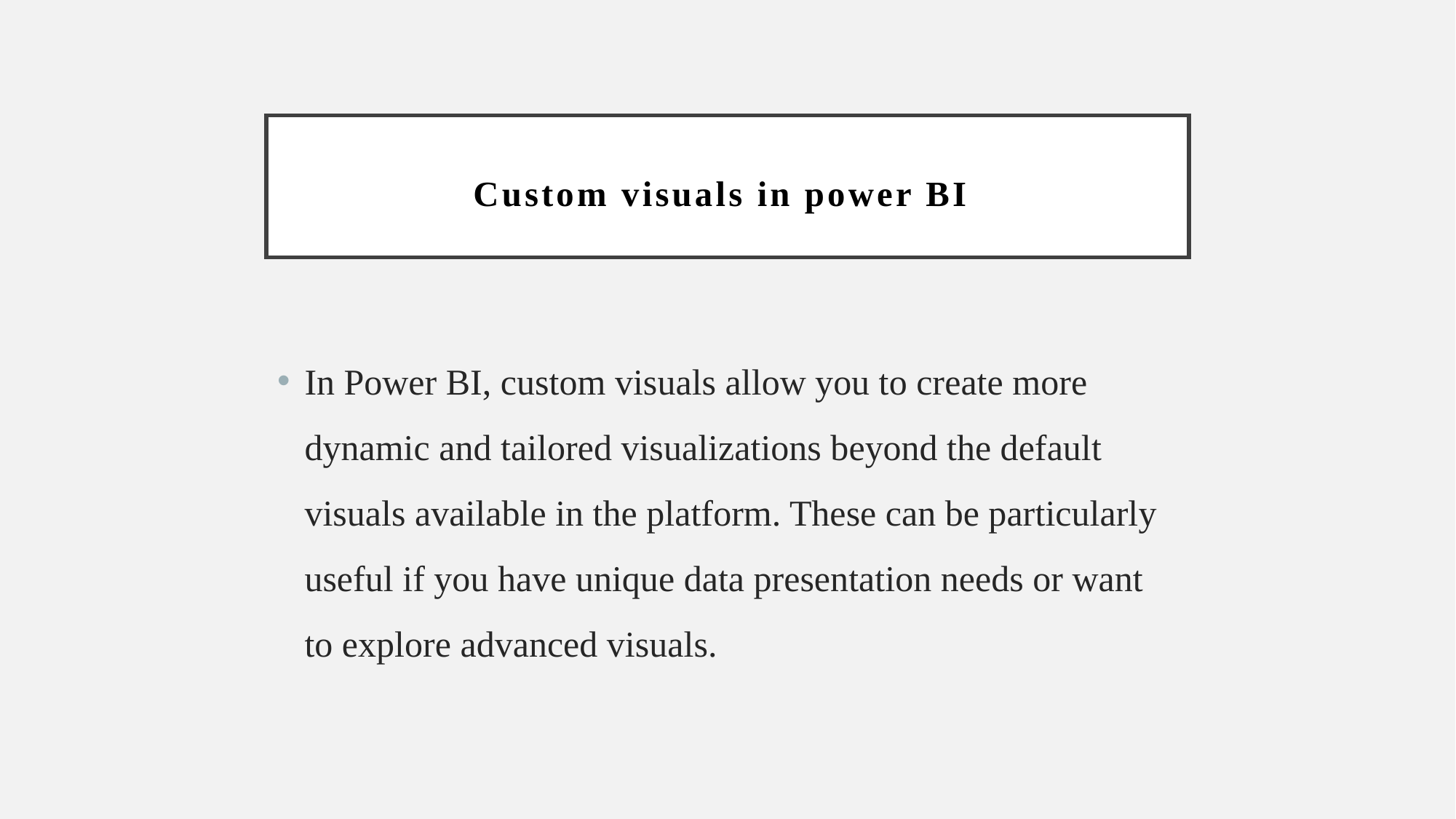

# Custom visuals in power BI
In Power BI, custom visuals allow you to create more dynamic and tailored visualizations beyond the default visuals available in the platform. These can be particularly useful if you have unique data presentation needs or want to explore advanced visuals.